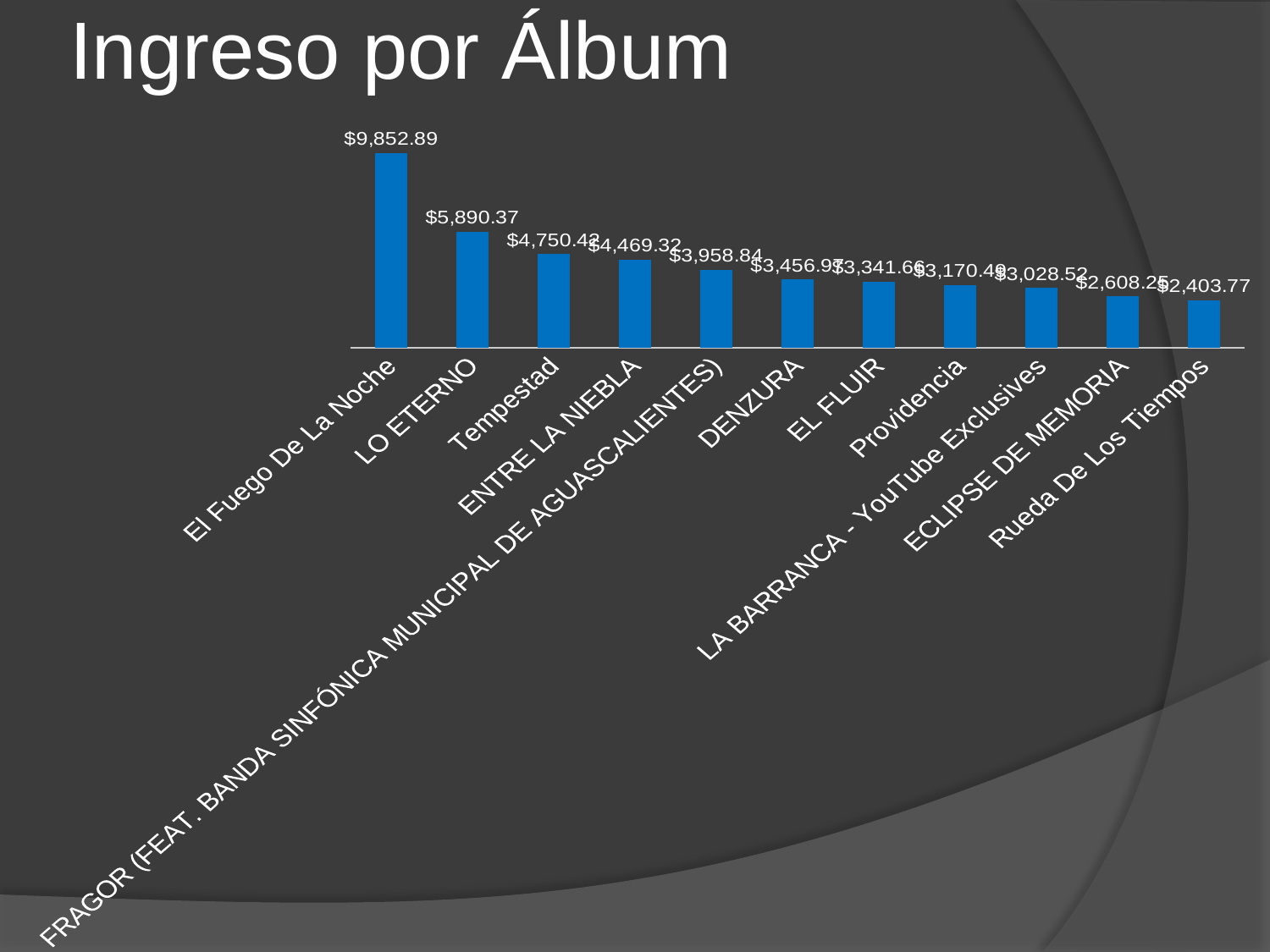

# Ingreso por Álbum

### Chart

| Category |  |
|---|---|
| El Fuego De La Noche | 9852.890630450165 |
| LO ETERNO | 5890.372688019783 |
| Tempestad | 4750.420765706393 |
| ENTRE LA NIEBLA | 4469.319356922879 |
| FRAGOR (FEAT. BANDA SINFÓNICA MUNICIPAL DE AGUASCALIENTES) | 3958.8421296090046 |
| DENZURA | 3456.9716333386505 |
| EL FLUIR | 3341.662983532183 |
| Providencia | 3170.493028088454 |
| LA BARRANCA - YouTube Exclusives | 3028.52367824119 |
| ECLIPSE DE MEMORIA | 2608.2481543825593 |
| Rueda De Los Tiempos | 2403.772813623345 |